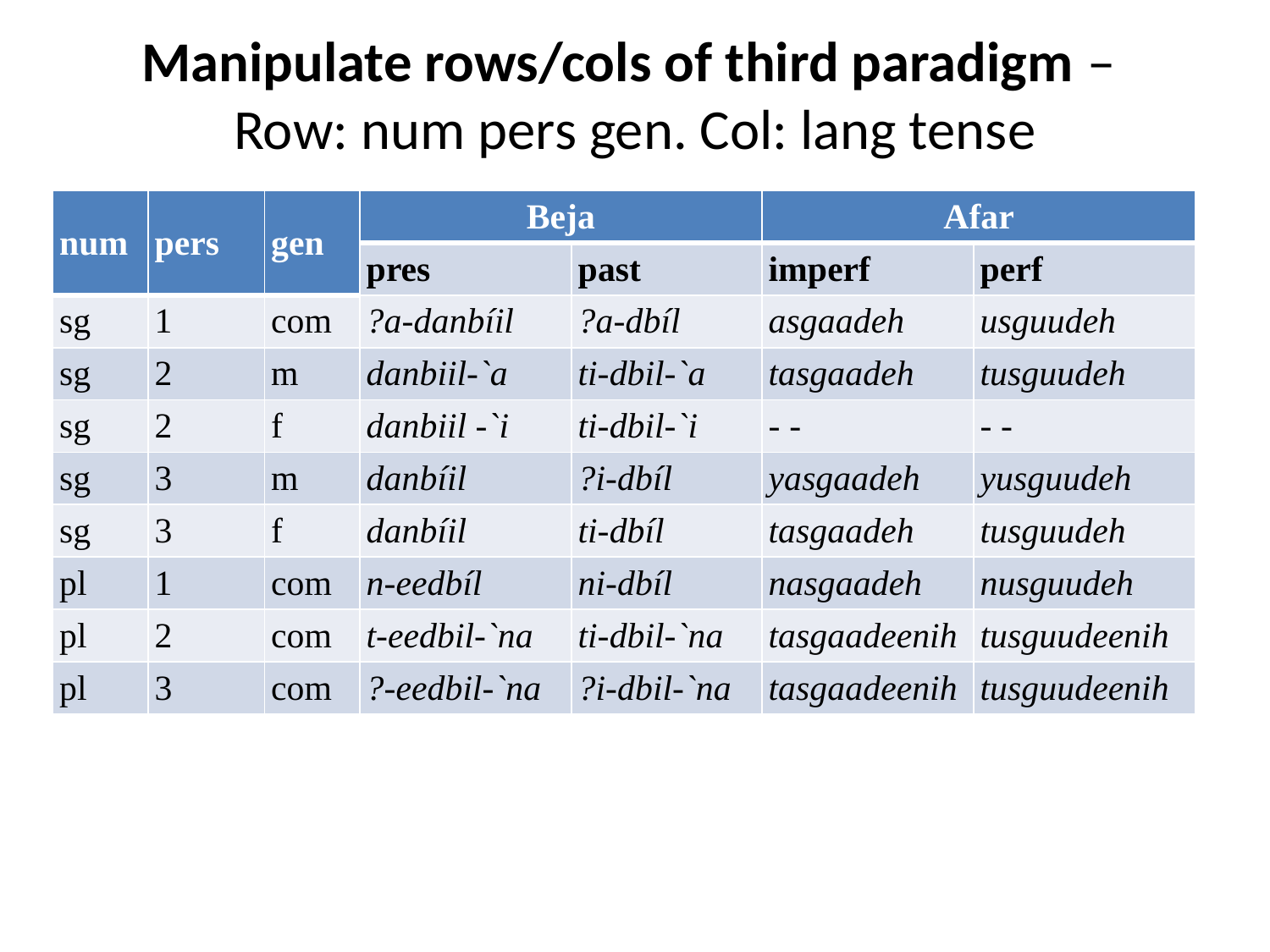

# Manipulate rows/cols of third paradigm – Row: num pers gen. Col: lang tense
| num | pers | gen | Beja |  | Afar |  |
| --- | --- | --- | --- | --- | --- | --- |
|  |  |  | pres | past | imperf | perf |
| sg | 1 | com | ?a-danbíil | ?a-dbíl | asgaadeh | usguudeh |
| sg | 2 | m | danbiil-`a | ti-dbil-`a | tasgaadeh | tusguudeh |
| sg | 2 | f | danbiil -`i | ti-dbil-`i | - - | - - |
| sg | 3 | m | danbíil | ?i-dbíl | yasgaadeh | yusguudeh |
| sg | 3 | f | danbíil | ti-dbíl | tasgaadeh | tusguudeh |
| pl | 1 | com | n-eedbíl | ni-dbíl | nasgaadeh | nusguudeh |
| pl | 2 | com | t-eedbil-`na | ti-dbil-`na | tasgaadeenih | tusguudeenih |
| pl | 3 | com | ?-eedbil-`na | ?i-dbil-`na | tasgaadeenih | tusguudeenih |